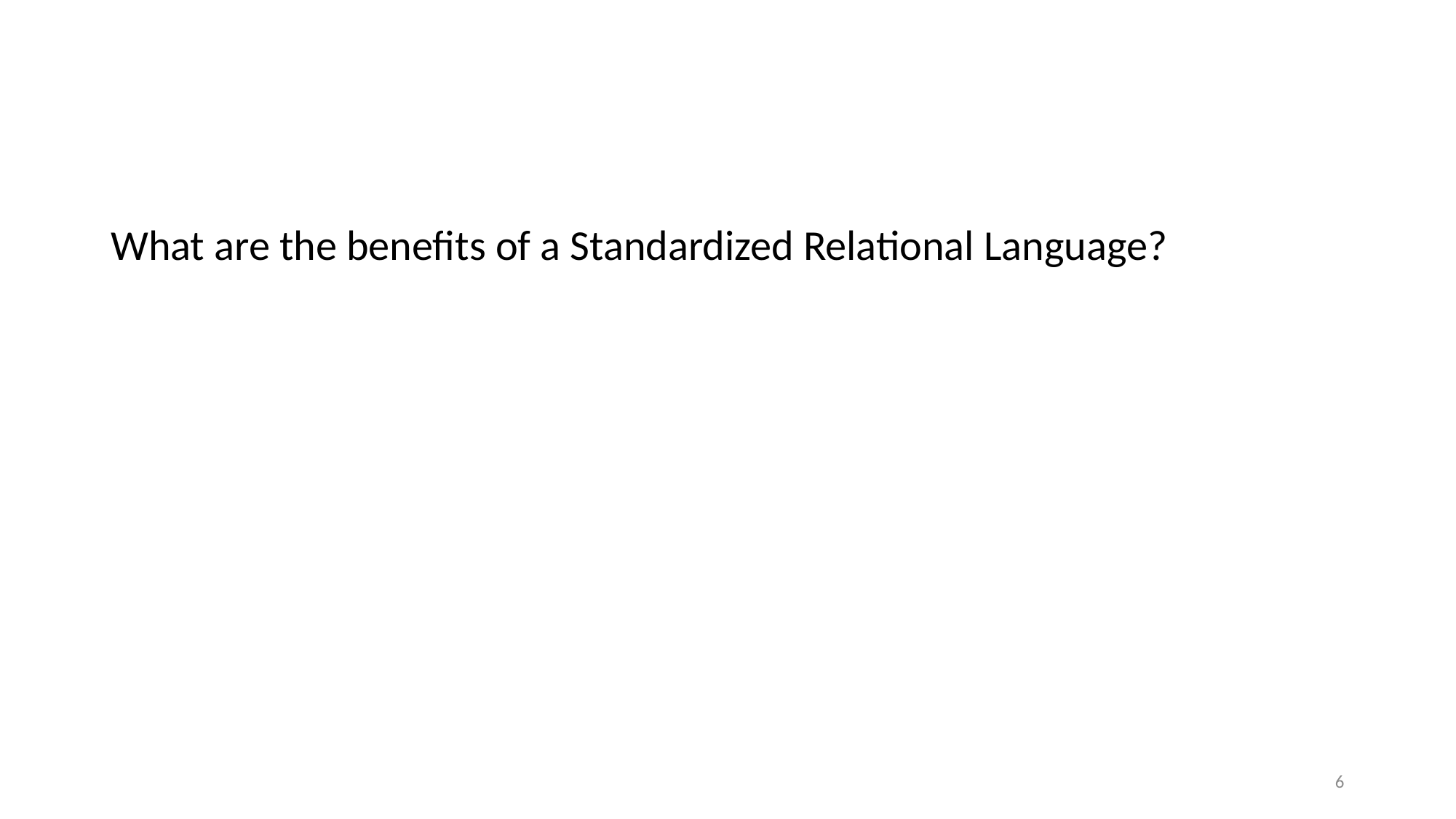

#
What are the benefits of a Standardized Relational Language?
6